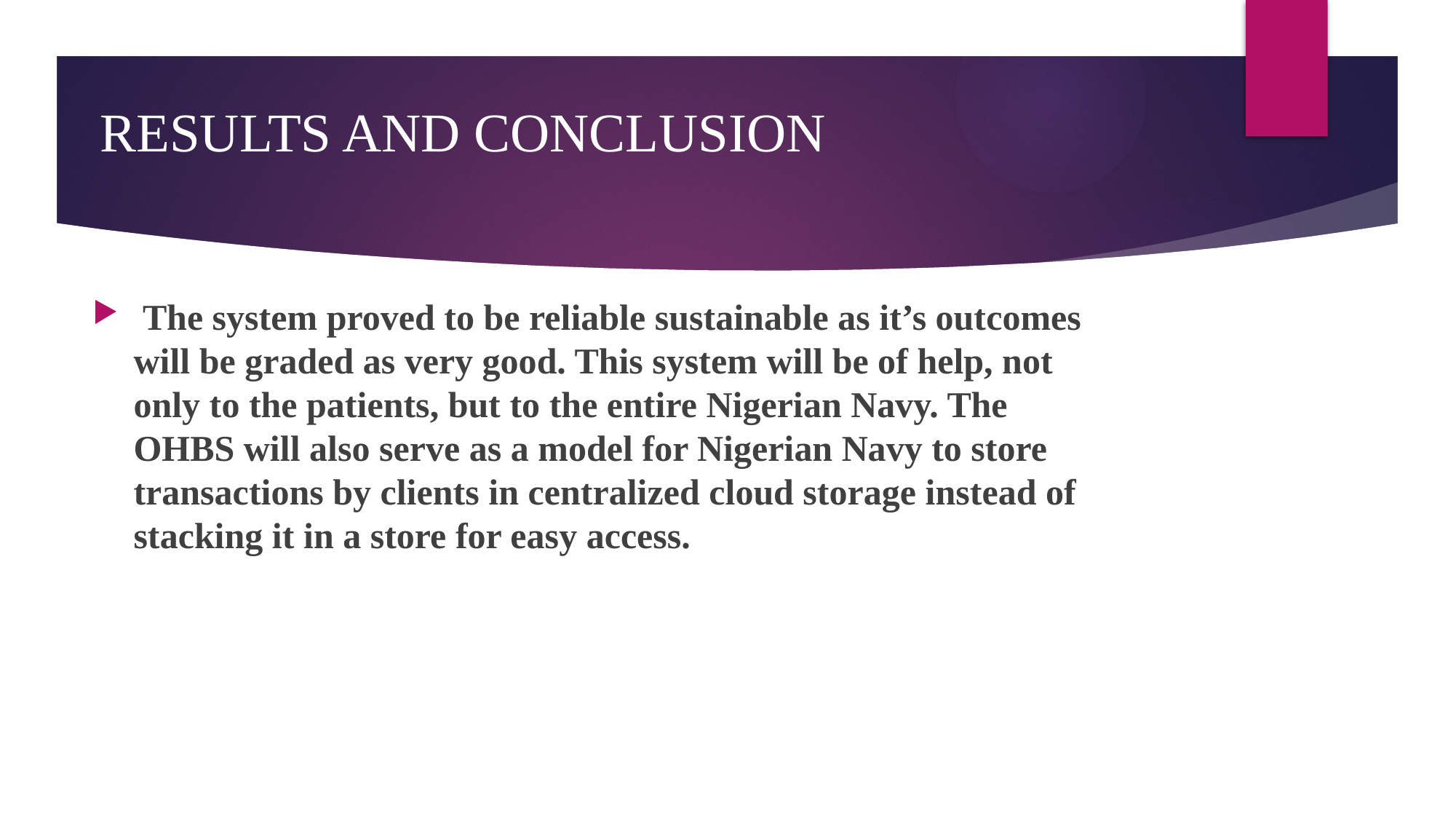

# RESULTS AND CONCLUSION
 The system proved to be reliable sustainable as it’s outcomes will be graded as very good. This system will be of help, not only to the patients, but to the entire Nigerian Navy. The OHBS will also serve as a model for Nigerian Navy to store transactions by clients in centralized cloud storage instead of stacking it in a store for easy access.